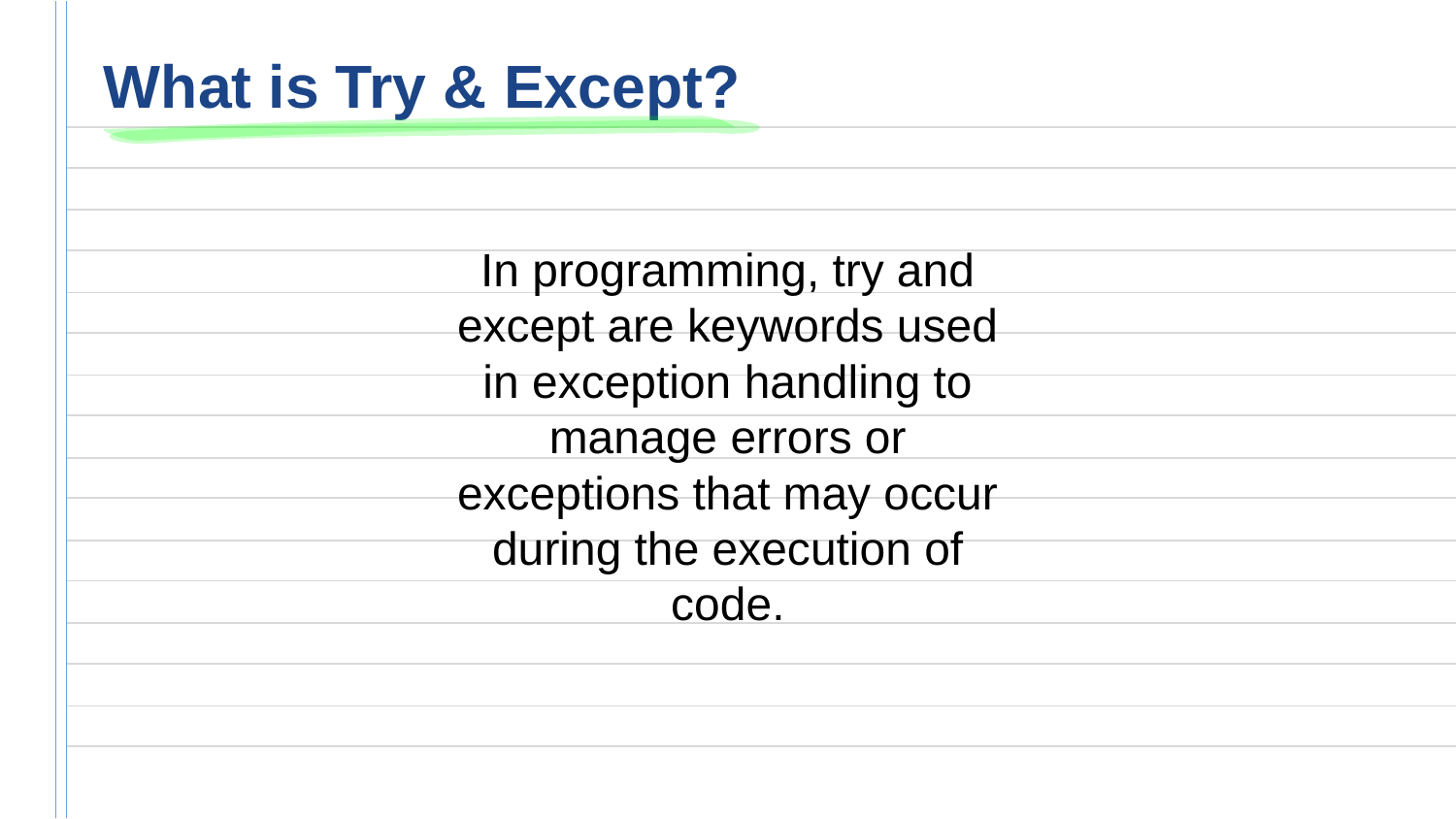

# What is Try & Except?

In programming, try and except are keywords used in exception handling to manage errors or exceptions that may occur during the execution of code.